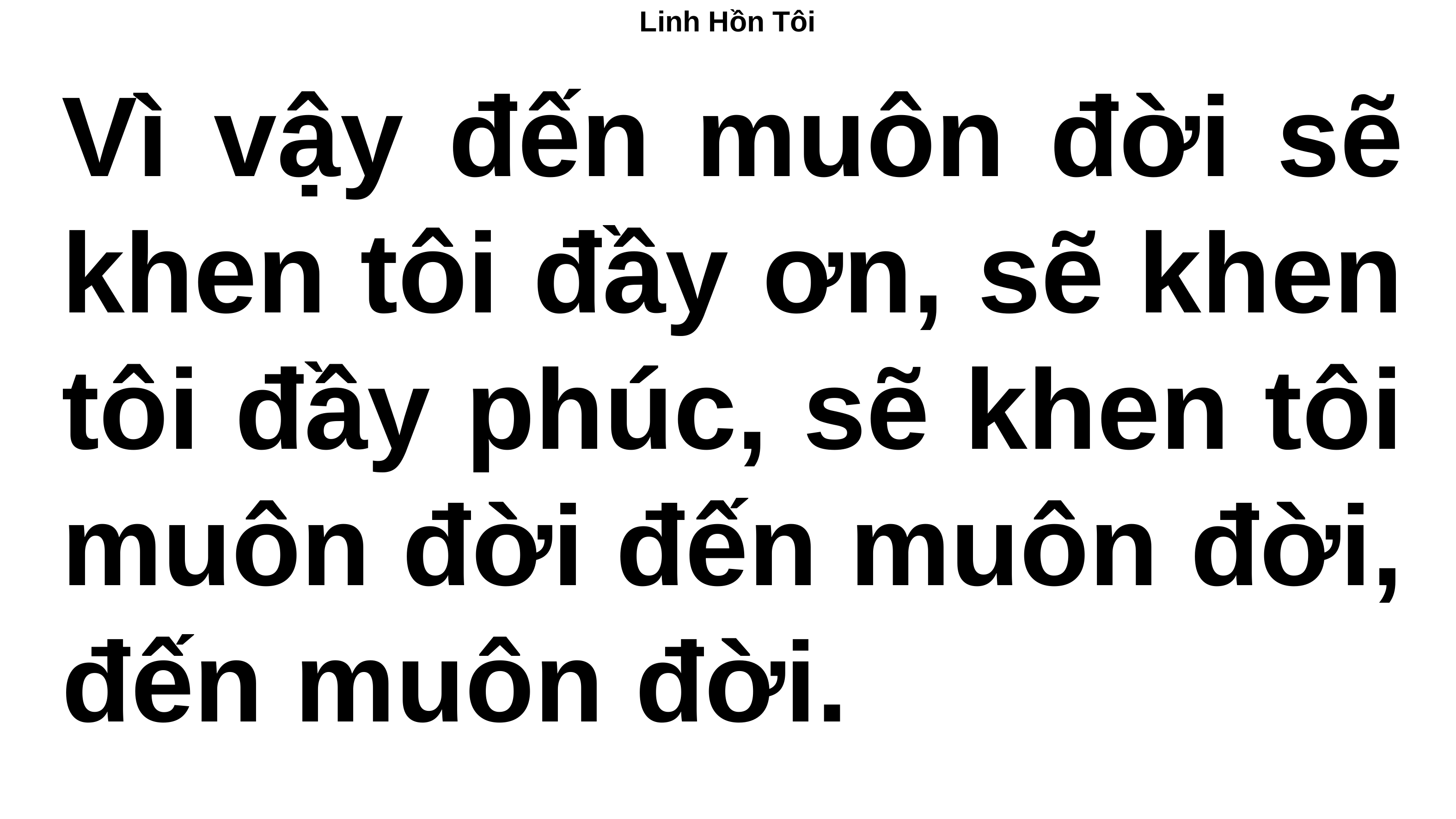

# Linh Hồn Tôi
Vì vậy đến muôn đời sẽ khen tôi đầy ơn, sẽ khen tôi đầy phúc, sẽ khen tôi muôn đời đến muôn đời, đến muôn đời.